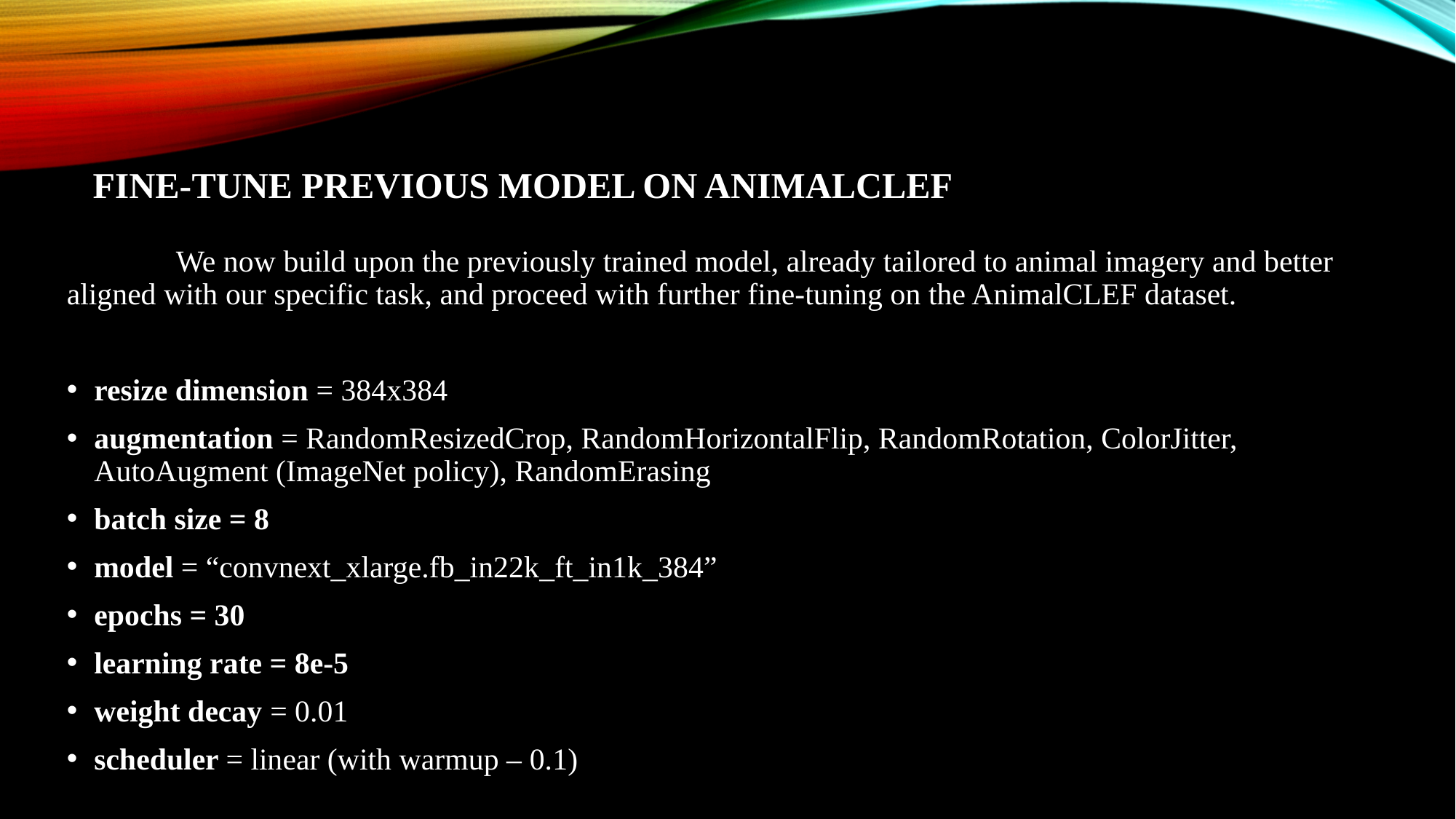

# Fine-Tune Previous model on AnimalCLEF
	We now build upon the previously trained model, already tailored to animal imagery and better aligned with our specific task, and proceed with further fine-tuning on the AnimalCLEF dataset.

resize dimension = 384x384
augmentation = RandomResizedCrop, RandomHorizontalFlip, RandomRotation, ColorJitter, AutoAugment (ImageNet policy), RandomErasing
batch size = 8
model = “convnext_xlarge.fb_in22k_ft_in1k_384”
epochs = 30
learning rate = 8e-5
weight decay = 0.01
scheduler = linear (with warmup – 0.1)